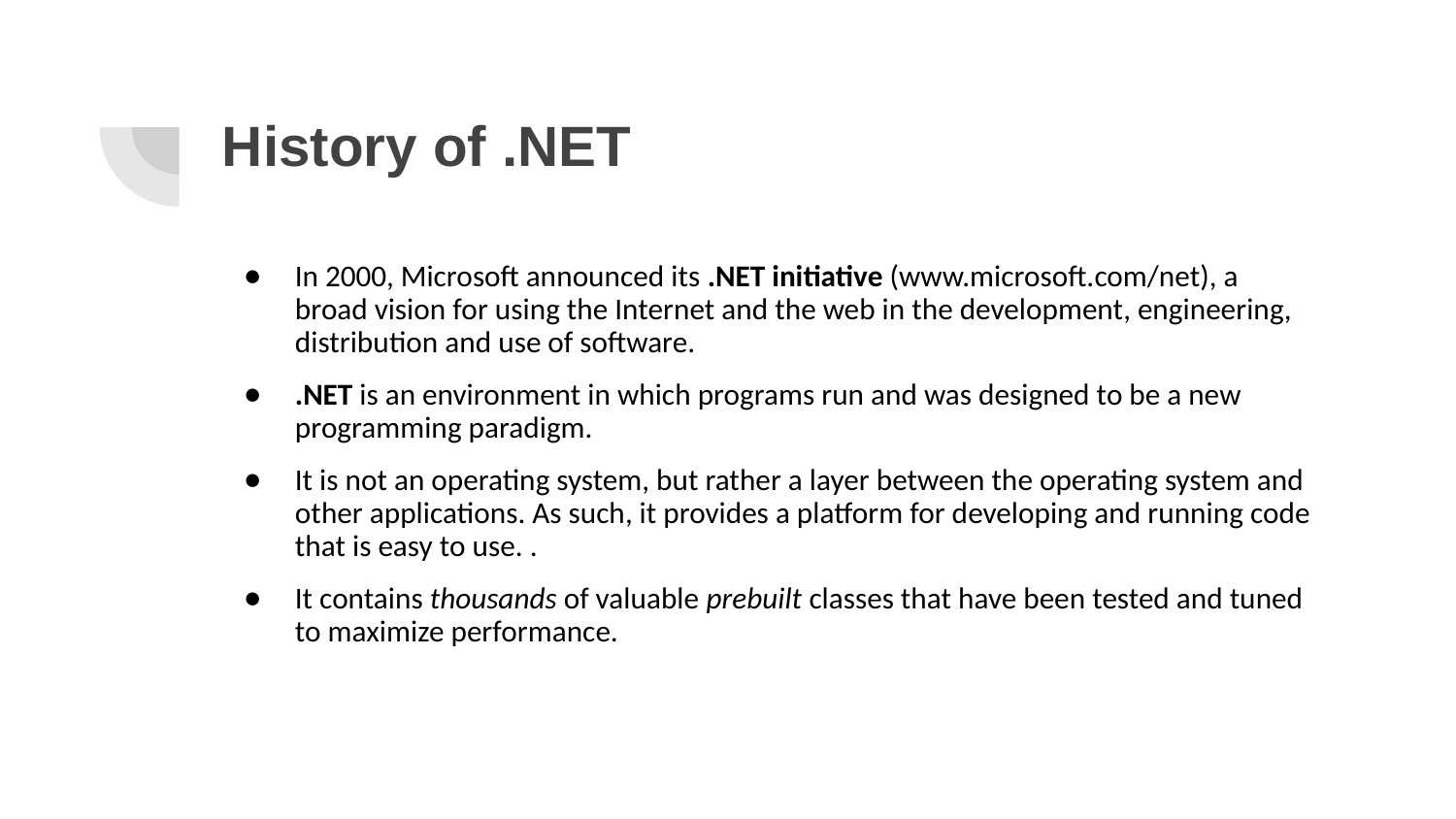

# History of .NET
In 2000, Microsoft announced its .NET initiative (www.microsoft.com/net), a broad vision for using the Internet and the web in the development, engineering, distribution and use of software.
.NET is an environment in which programs run and was designed to be a new programming paradigm.
It is not an operating system, but rather a layer between the operating system and other applications. As such, it provides a platform for developing and running code that is easy to use. .
It contains thousands of valuable prebuilt classes that have been tested and tuned to maximize performance.